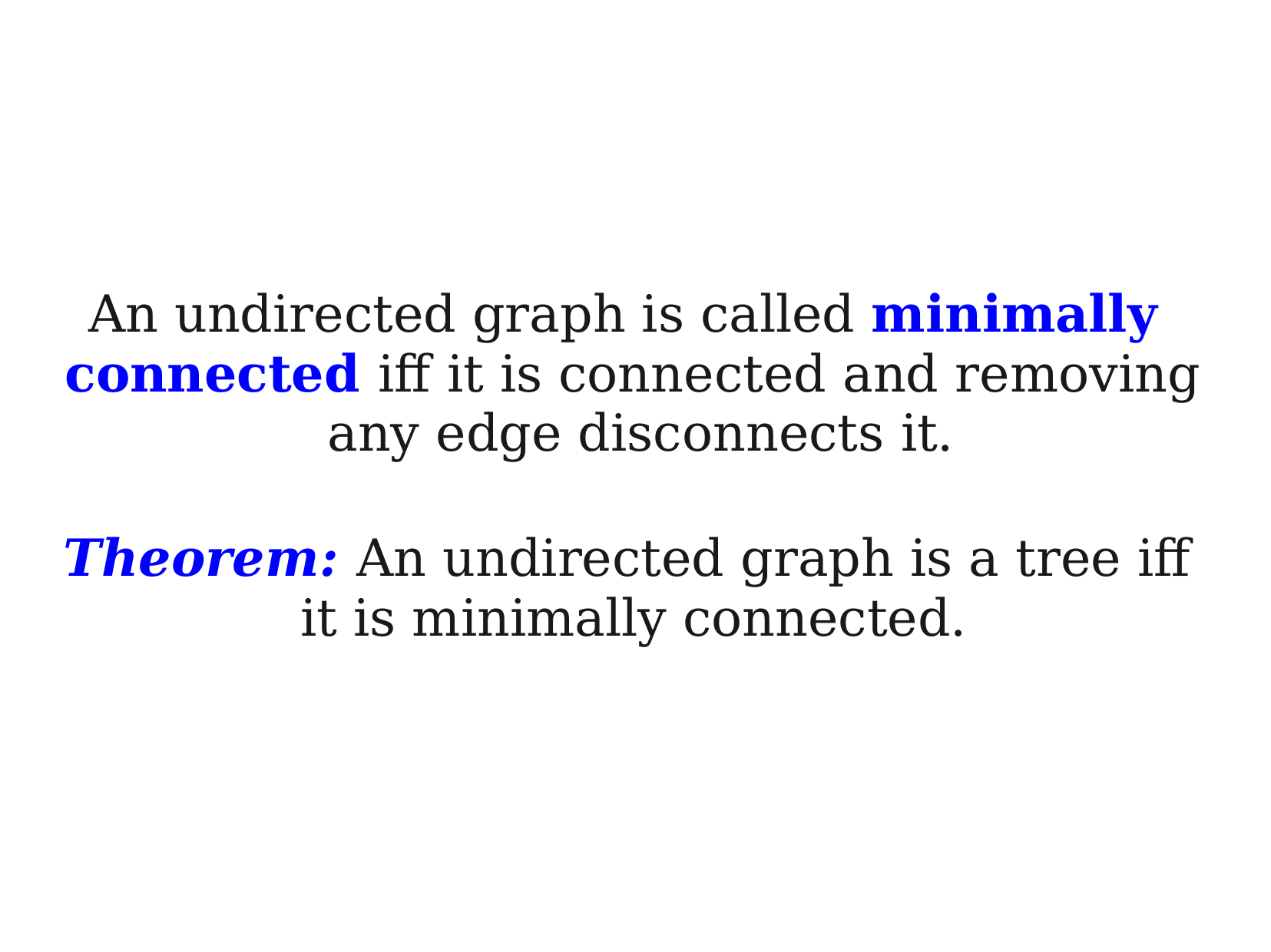

An undirected graph is called minimally  connected iff it is connected and removing  any edge disconnects it.
Theorem: An undirected graph is a tree iff  it is minimally connected.